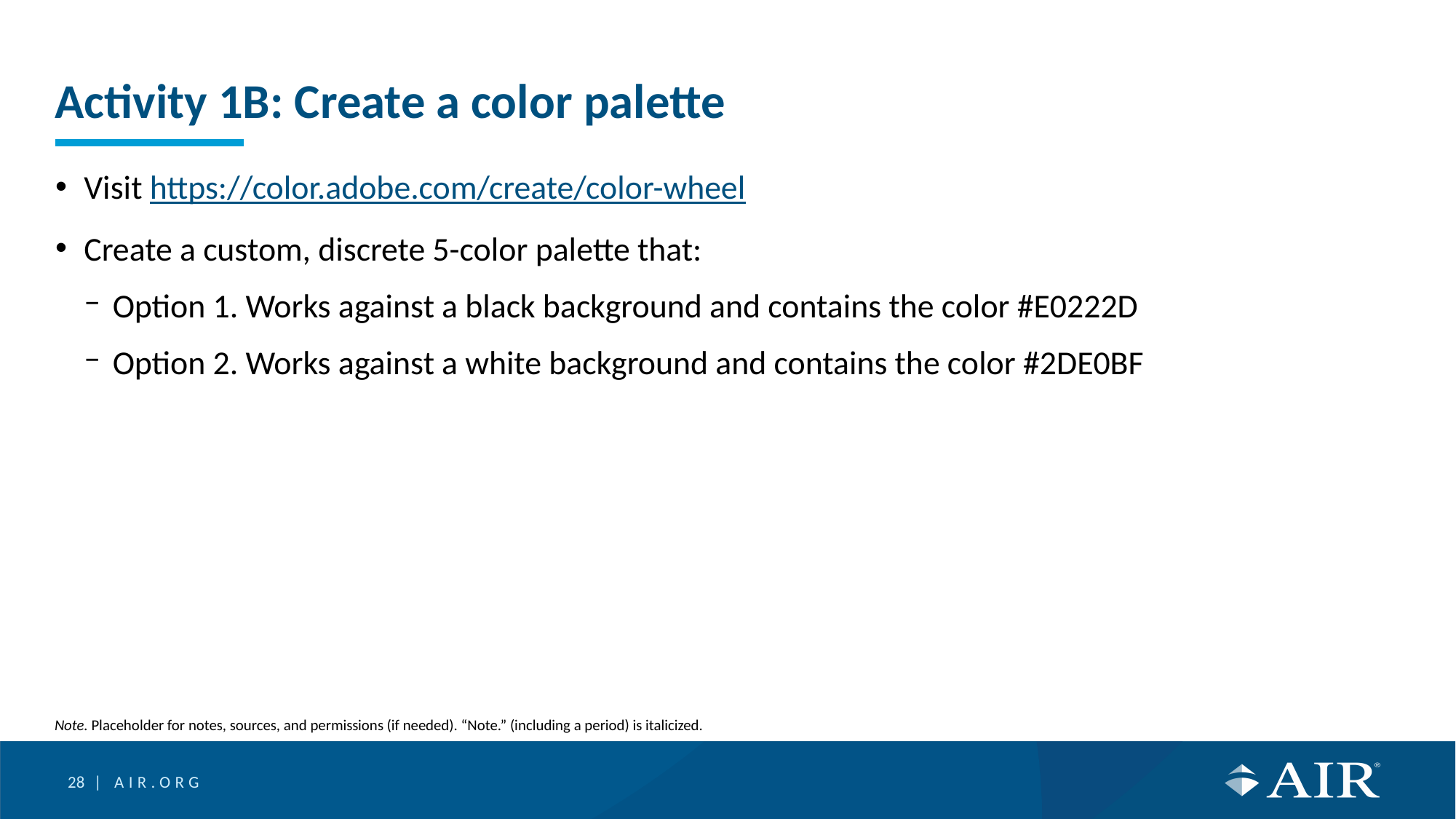

# Activity 1B: Create a color palette
Visit https://color.adobe.com/create/color-wheel
Create a custom, discrete 5-color palette that:
Option 1. Works against a black background and contains the color #E0222D
Option 2. Works against a white background and contains the color #2DE0BF
Note. Placeholder for notes, sources, and permissions (if needed). “Note.” (including a period) is italicized.
28